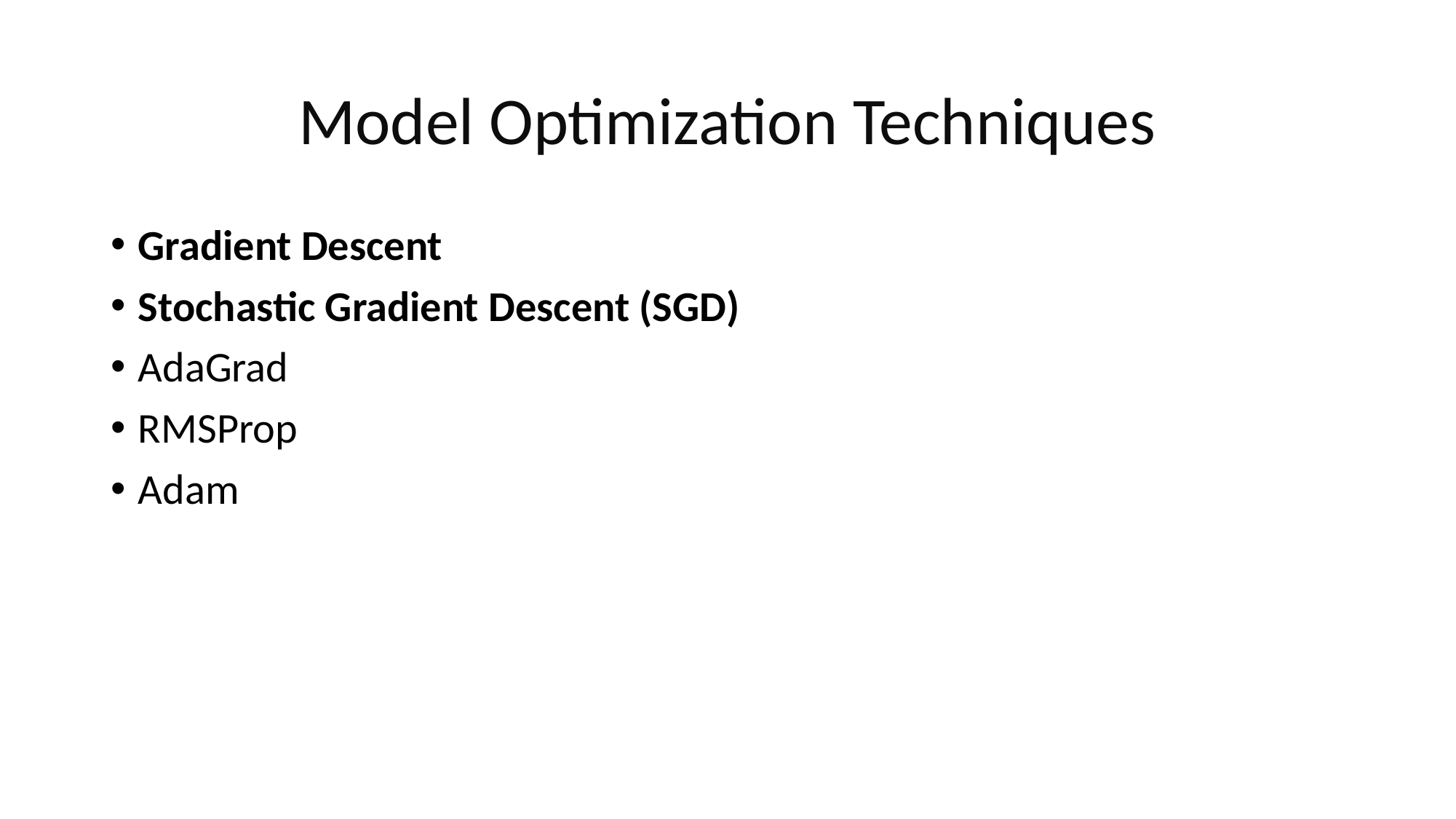

# Model Optimization Techniques
Gradient Descent
Stochastic Gradient Descent (SGD)
AdaGrad
RMSProp
Adam